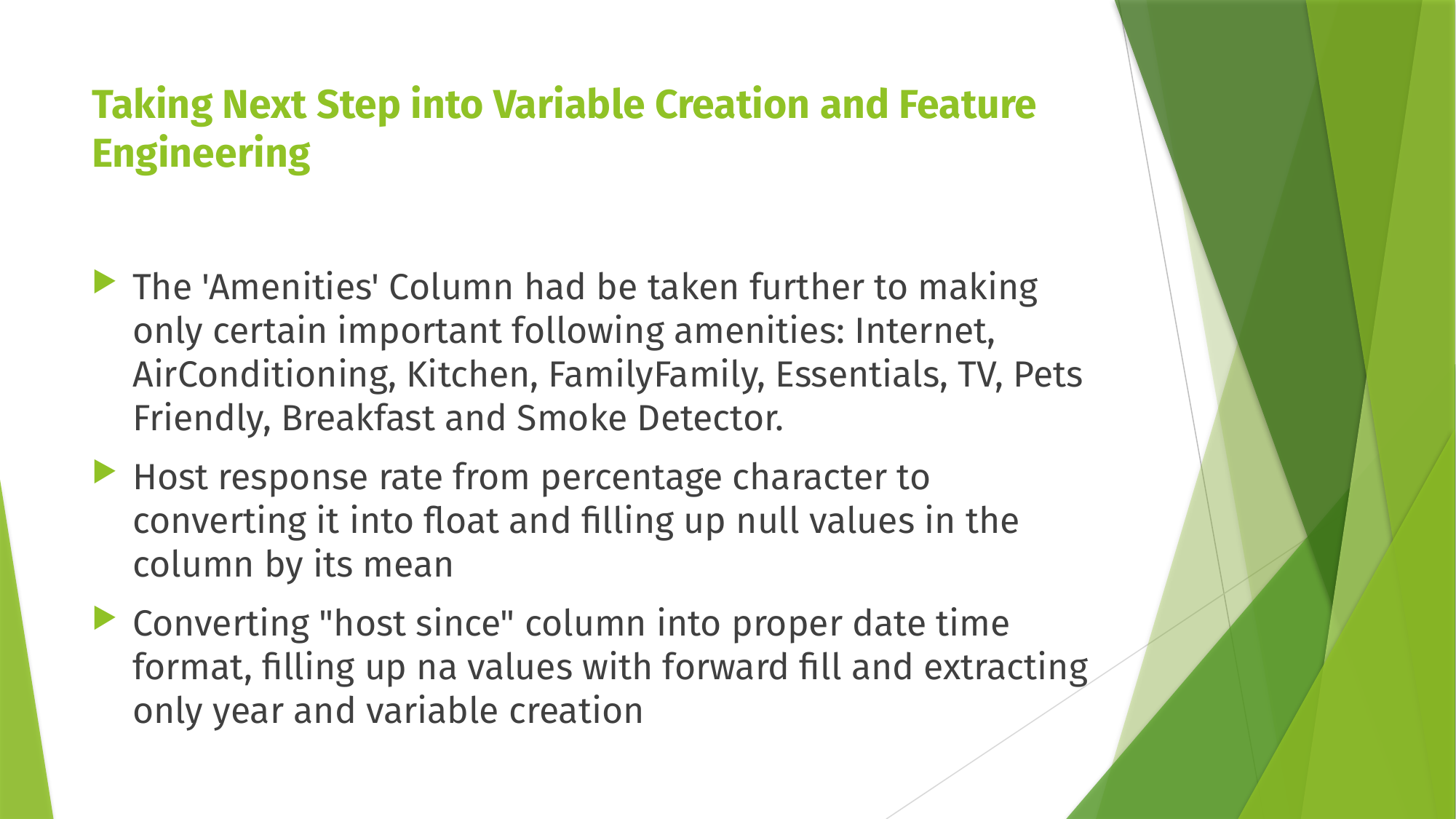

# Taking Next Step into Variable Creation and Feature Engineering
The 'Amenities' Column had be taken further to making only certain important following amenities: Internet, AirConditioning, Kitchen, FamilyFamily, Essentials, TV, Pets Friendly, Breakfast and Smoke Detector.
Host response rate from percentage character to converting it into float and filling up null values in the column by its mean
Converting "host since" column into proper date time format, filling up na values with forward fill and extracting only year and variable creation